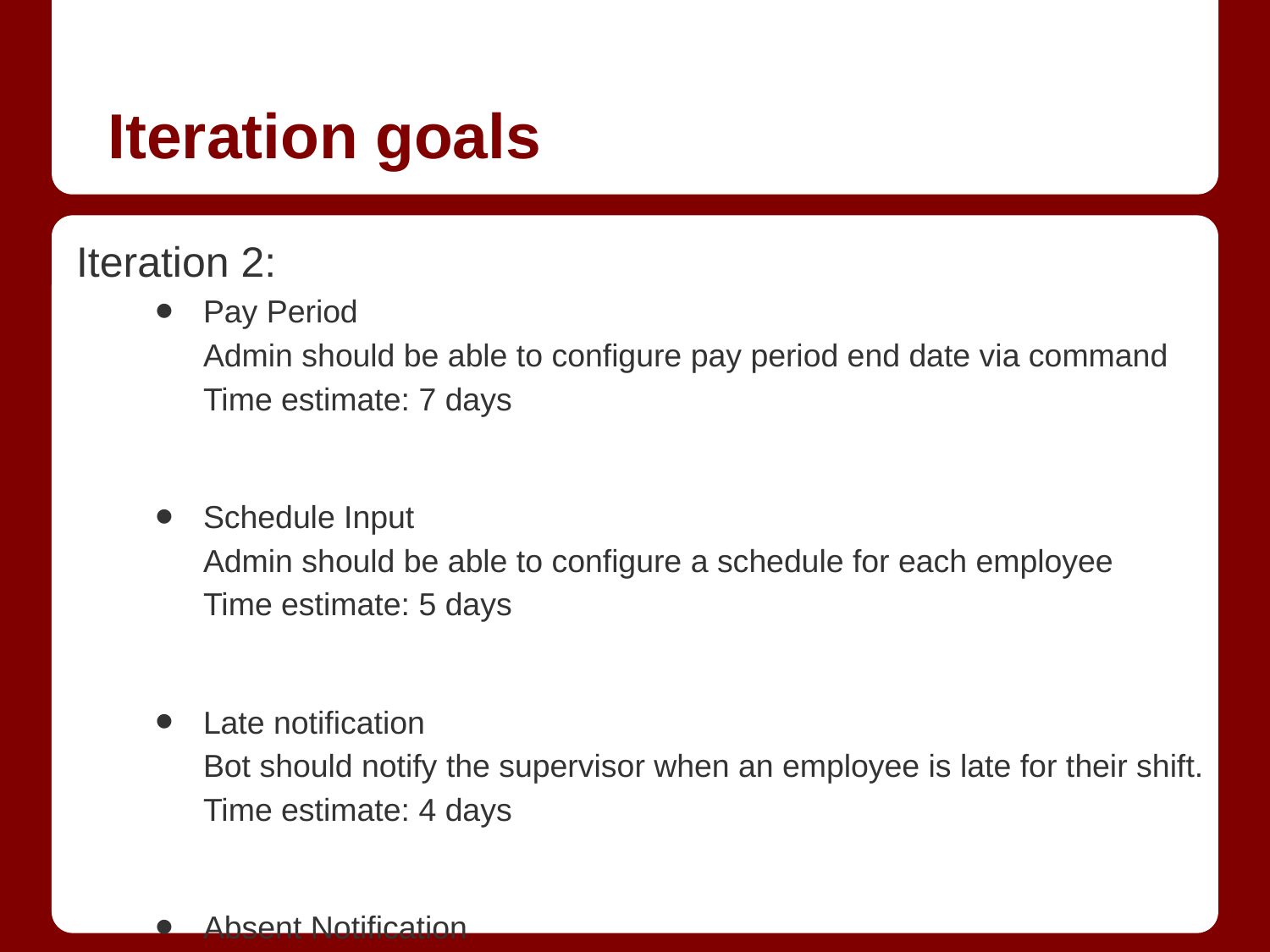

# Iteration goals
Iteration 2:
Pay Period
Admin should be able to configure pay period end date via command
Time estimate: 7 days

Schedule Input
Admin should be able to configure a schedule for each employee
Time estimate: 5 days

Late notification
Bot should notify the supervisor when an employee is late for their shift.
Time estimate: 4 days

Absent Notification
		Bot should notify the supervisor when an employee is absent from work
		Time estimate: 2 days